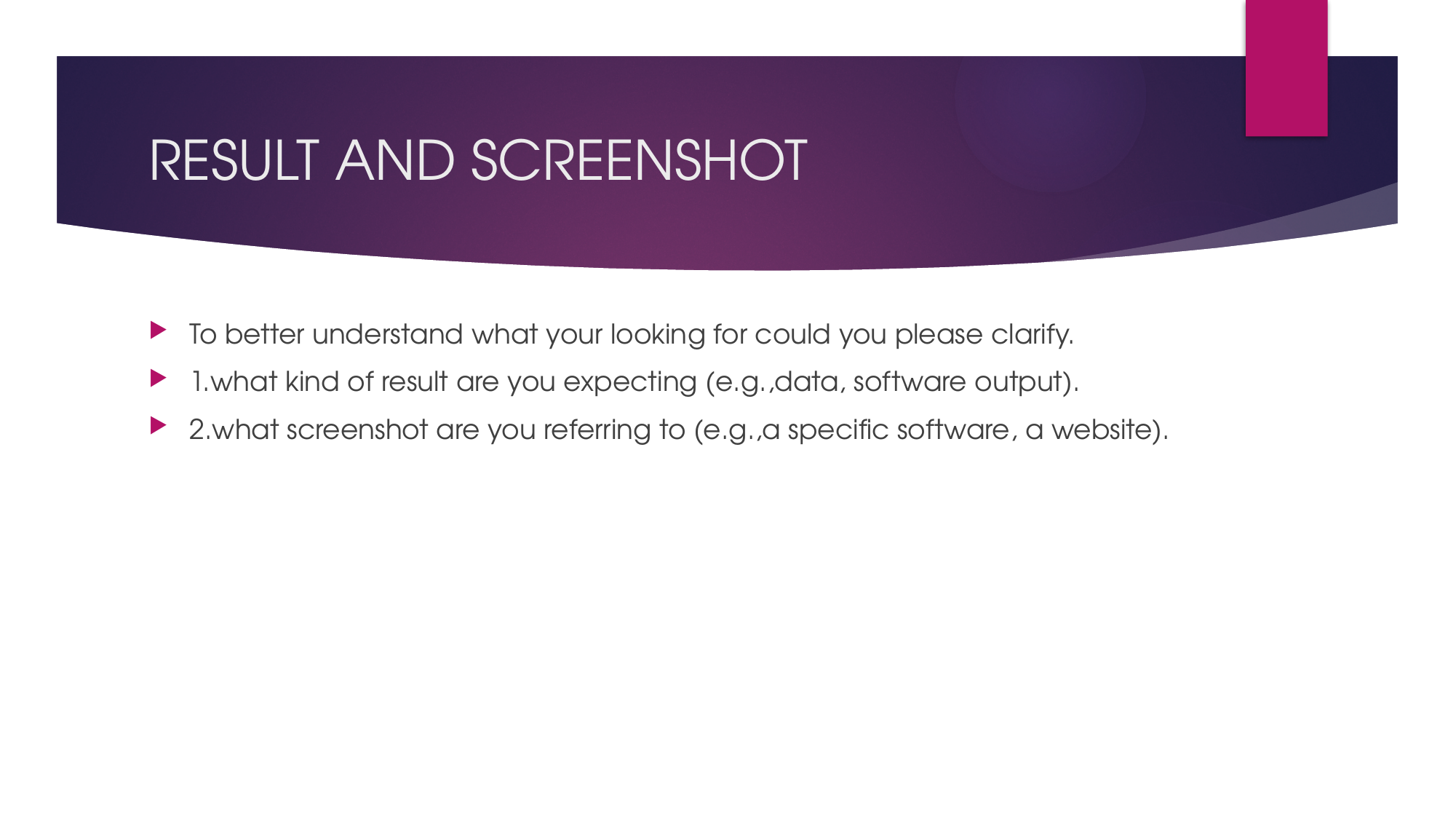

# RESULT AND SCREENSHOT
To better understand what your looking for could you please clarify.
1.what kind of result are you expecting (e.g.,data, software output).
2.what screenshot are you referring to (e.g.,a specific software, a website).